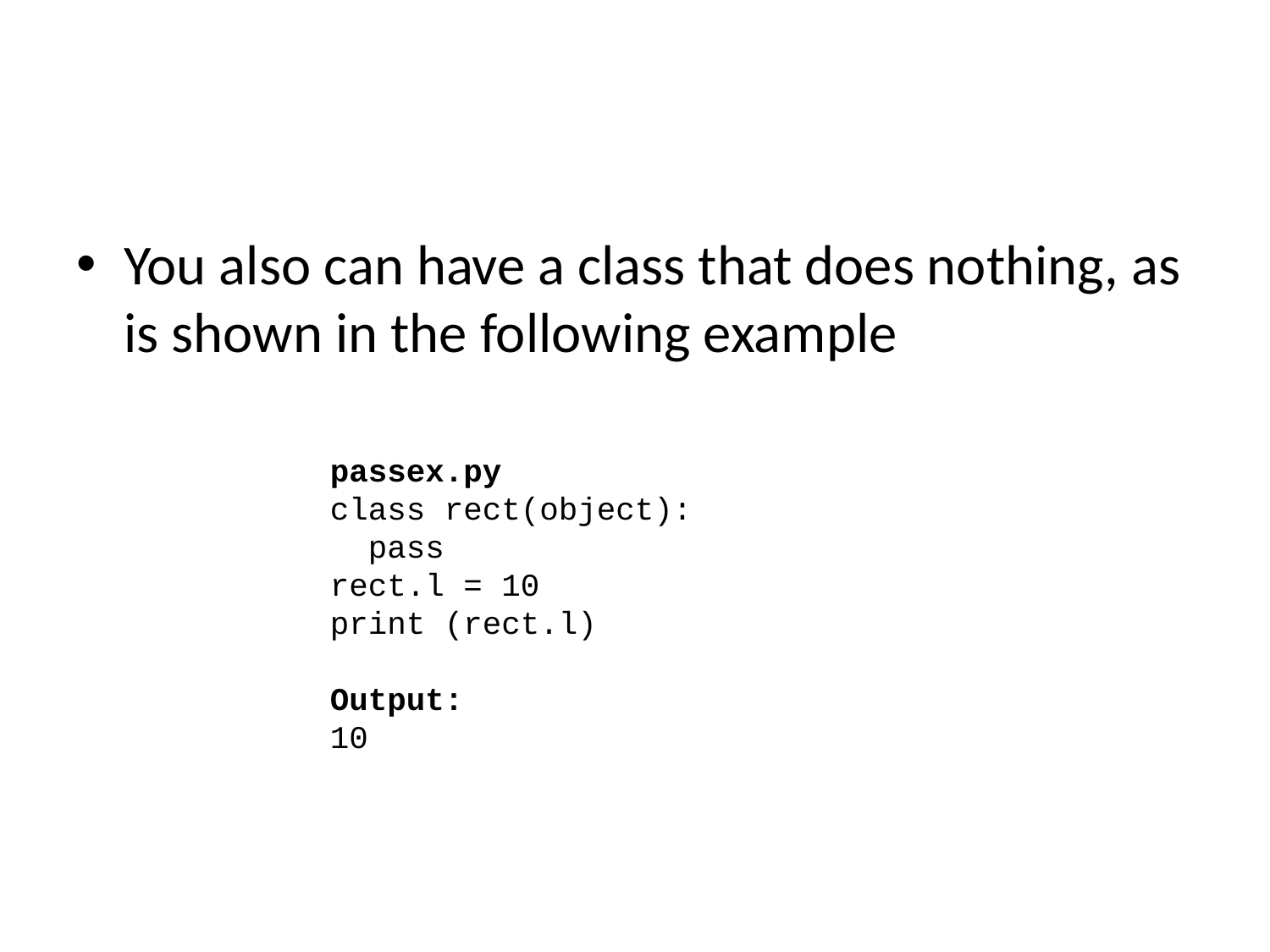

#
You also can have a class that does nothing, as is shown in the following example
passex.py
class rect(object):
  pass
rect.l = 10
print (rect.l)

Output:
10